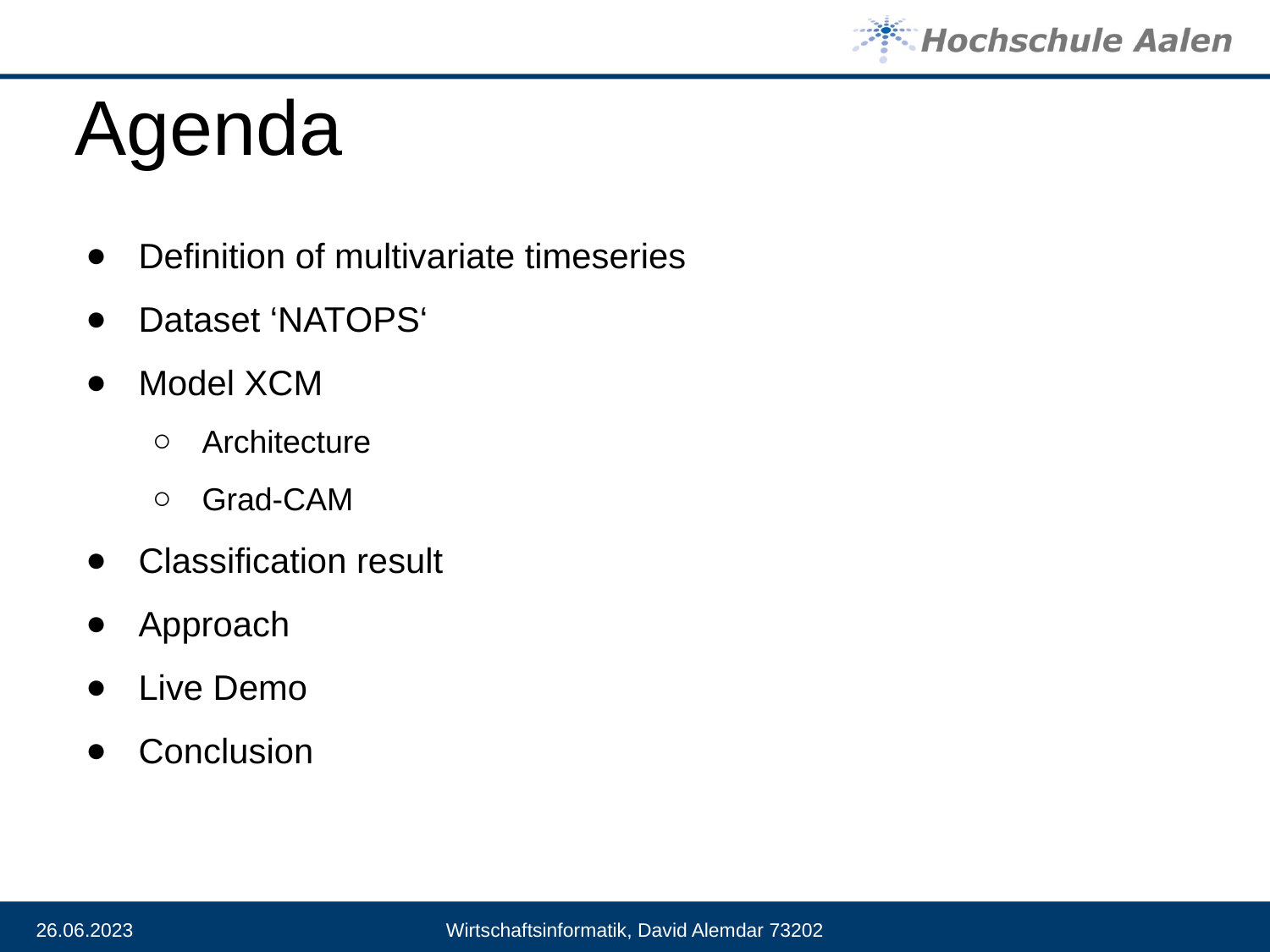

# Agenda
Definition of multivariate timeseries
Dataset ‘NATOPS‘
Model XCM
Architecture
Grad-CAM
Classification result
Approach
Live Demo
Conclusion
26.06.2023
Wirtschaftsinformatik, David Alemdar 73202